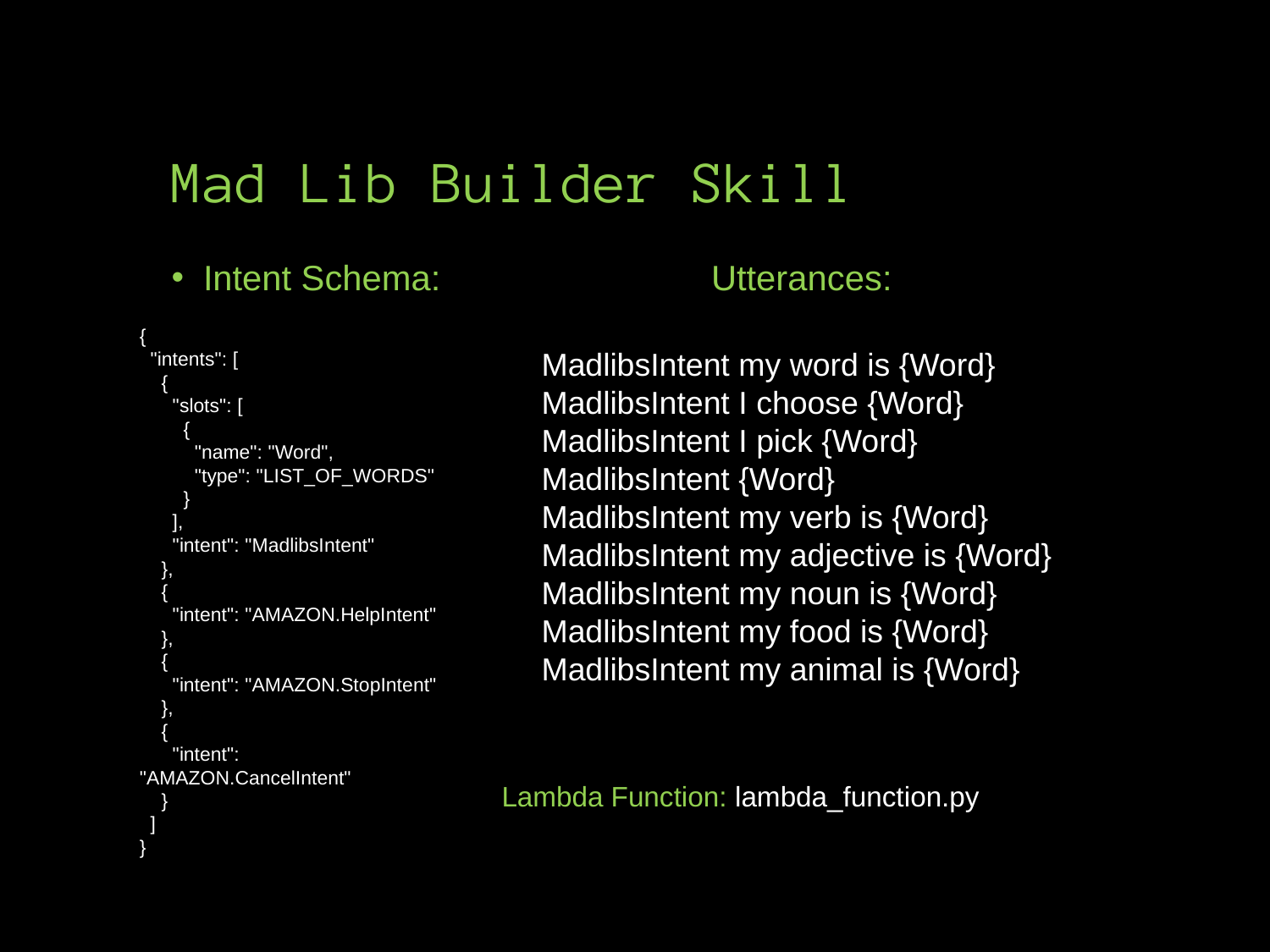

# Mad Lib Builder Skill
Intent Schema:			Utterances:

Lambda Function: lambda_function.py
{
  "intents": [
    {
      "slots": [
        {
          "name": "Word",
          "type": "LIST_OF_WORDS"
        }
      ],
      "intent": "MadlibsIntent"
    },
    {
      "intent": "AMAZON.HelpIntent"
    },
    {
      "intent": "AMAZON.StopIntent"
    },
    {
      "intent": "AMAZON.CancelIntent"
    }
  ]
}
MadlibsIntent my word is {Word}
MadlibsIntent I choose {Word}
MadlibsIntent I pick {Word}
MadlibsIntent {Word}
MadlibsIntent my verb is {Word}
MadlibsIntent my adjective is {Word}
MadlibsIntent my noun is {Word}
MadlibsIntent my food is {Word}
MadlibsIntent my animal is {Word}